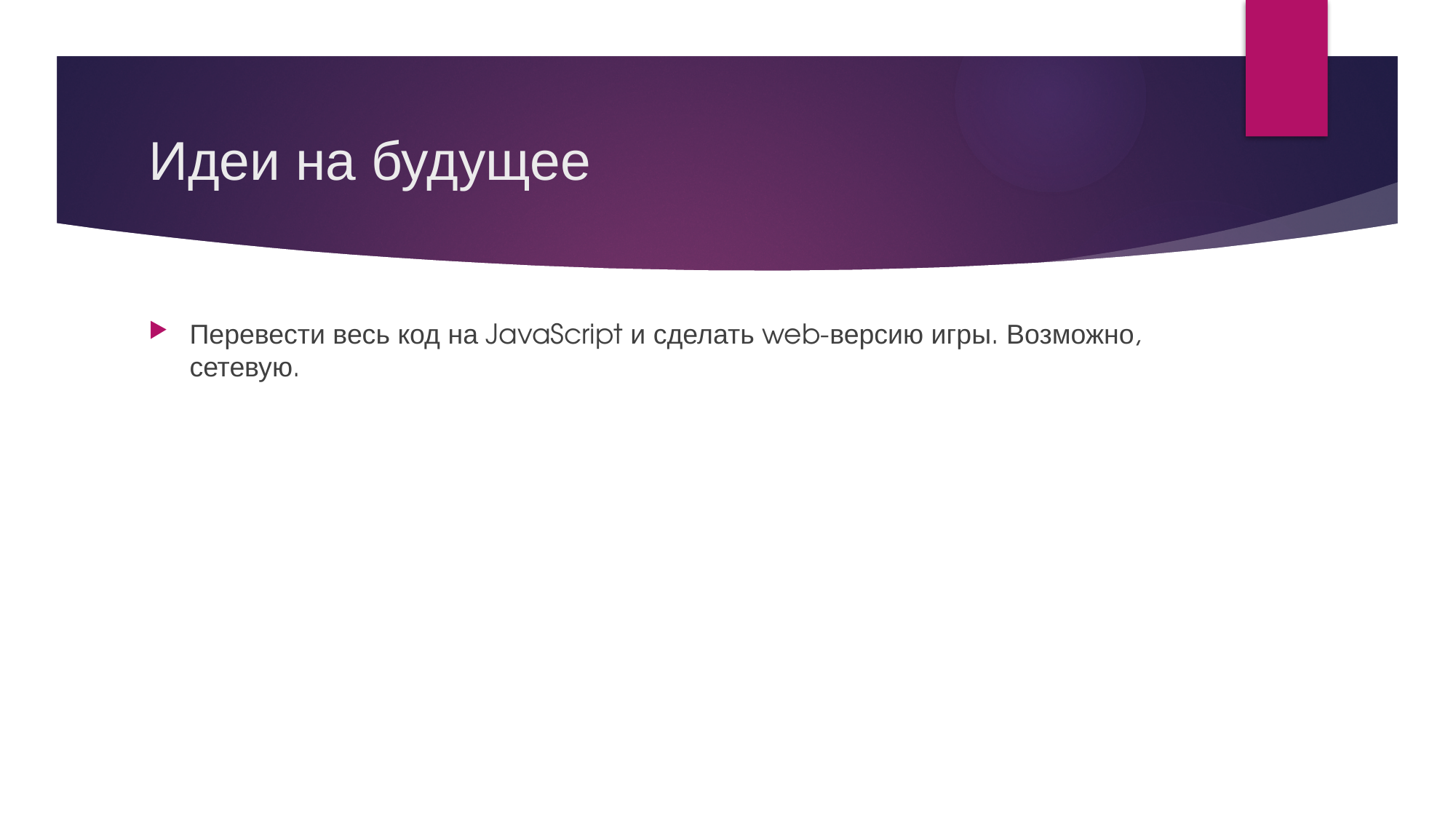

# Идеи на будущее
Перевести весь код на JavaScript и сделать web-версию игры. Возможно, сетевую.